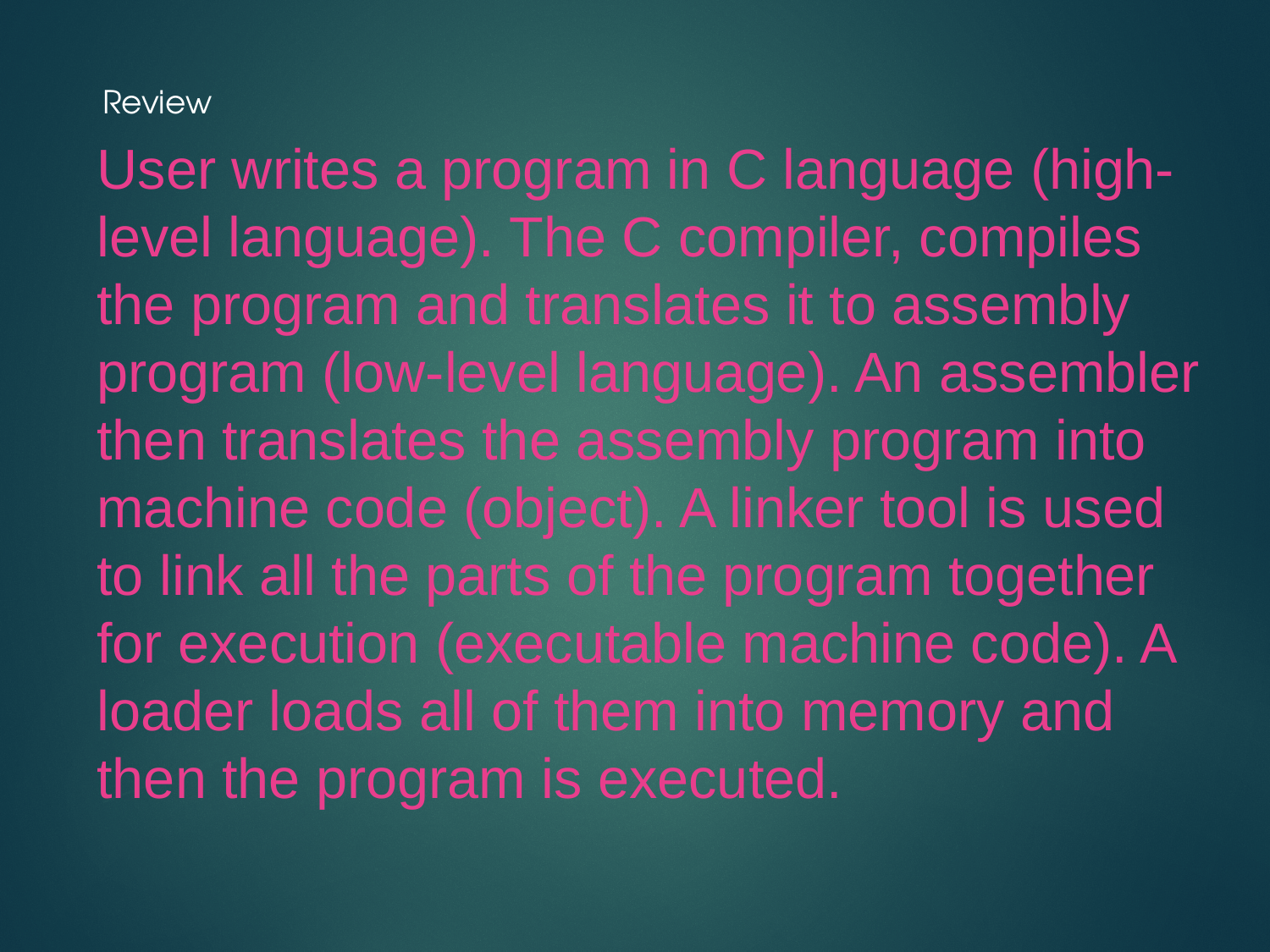

Review
User writes a program in C language (high-level language). The C compiler, compiles the program and translates it to assembly program (low-level language). An assembler then translates the assembly program into machine code (object). A linker tool is used to link all the parts of the program together for execution (executable machine code). A loader loads all of them into memory and then the program is executed.